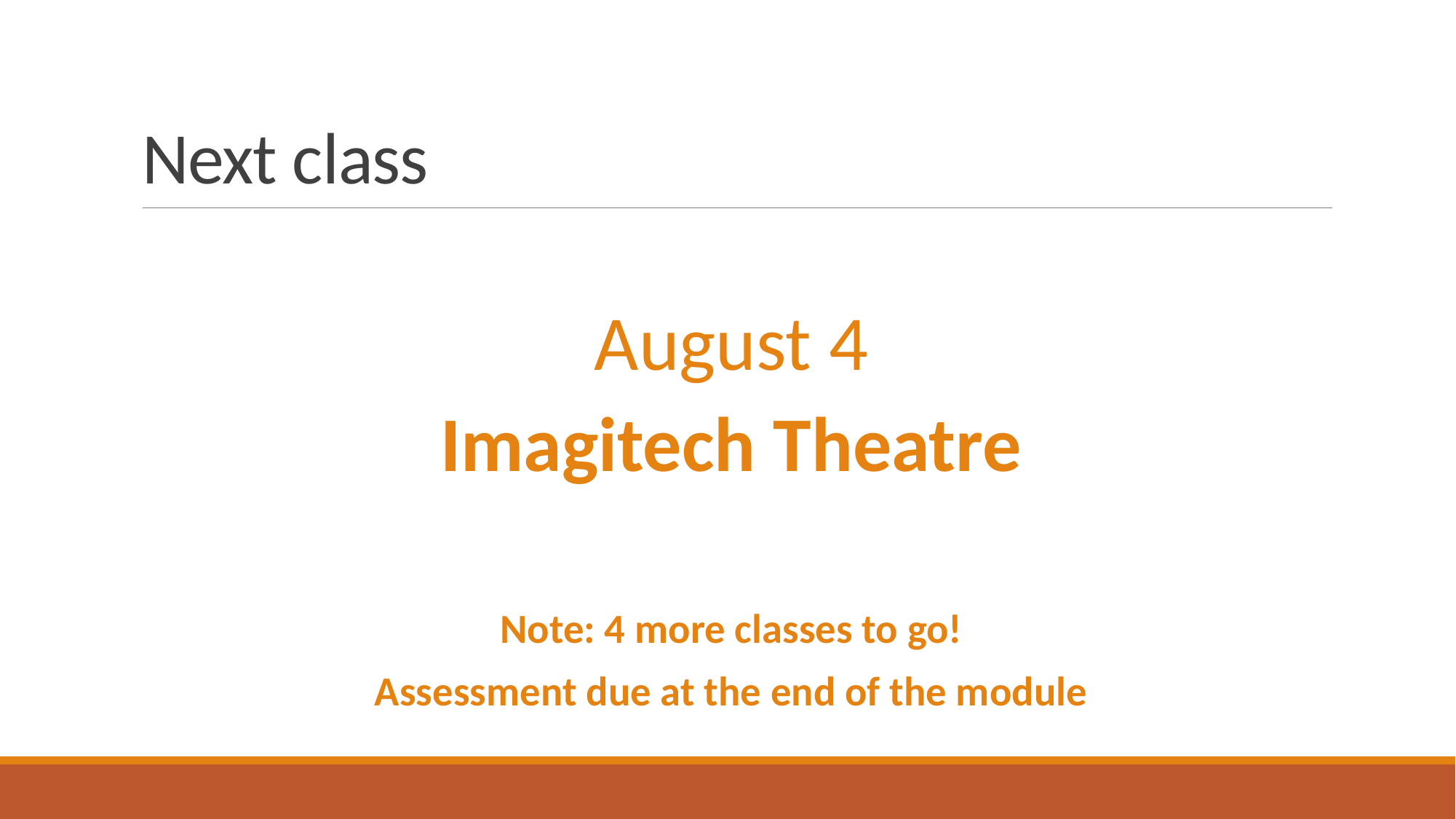

# Next class
August 4
Imagitech Theatre

Note: 4 more classes to go!
Assessment due at the end of the module